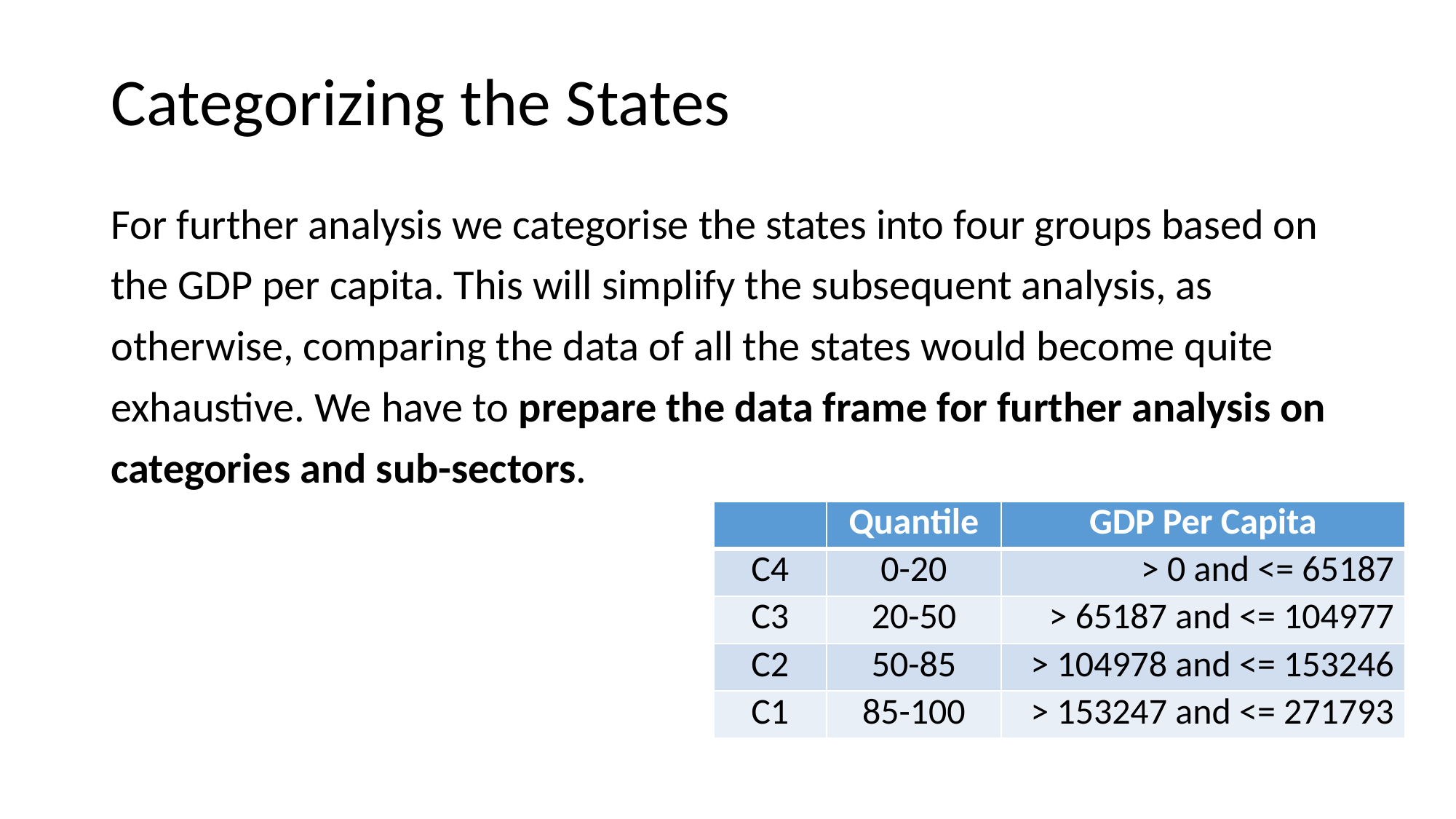

# Categorizing the States
For further analysis we categorise the states into four groups based on the GDP per capita. This will simplify the subsequent analysis, as otherwise, comparing the data of all the states would become quite exhaustive. We have to prepare the data frame for further analysis on categories and sub-sectors.
|  | Quantile | GDP Per Capita |
| --- | --- | --- |
| C4 | 0-20 | > 0 and <= 65187 |
| C3 | 20-50 | > 65187 and <= 104977 |
| C2 | 50-85 | > 104978 and <= 153246 |
| C1 | 85-100 | > 153247 and <= 271793 |